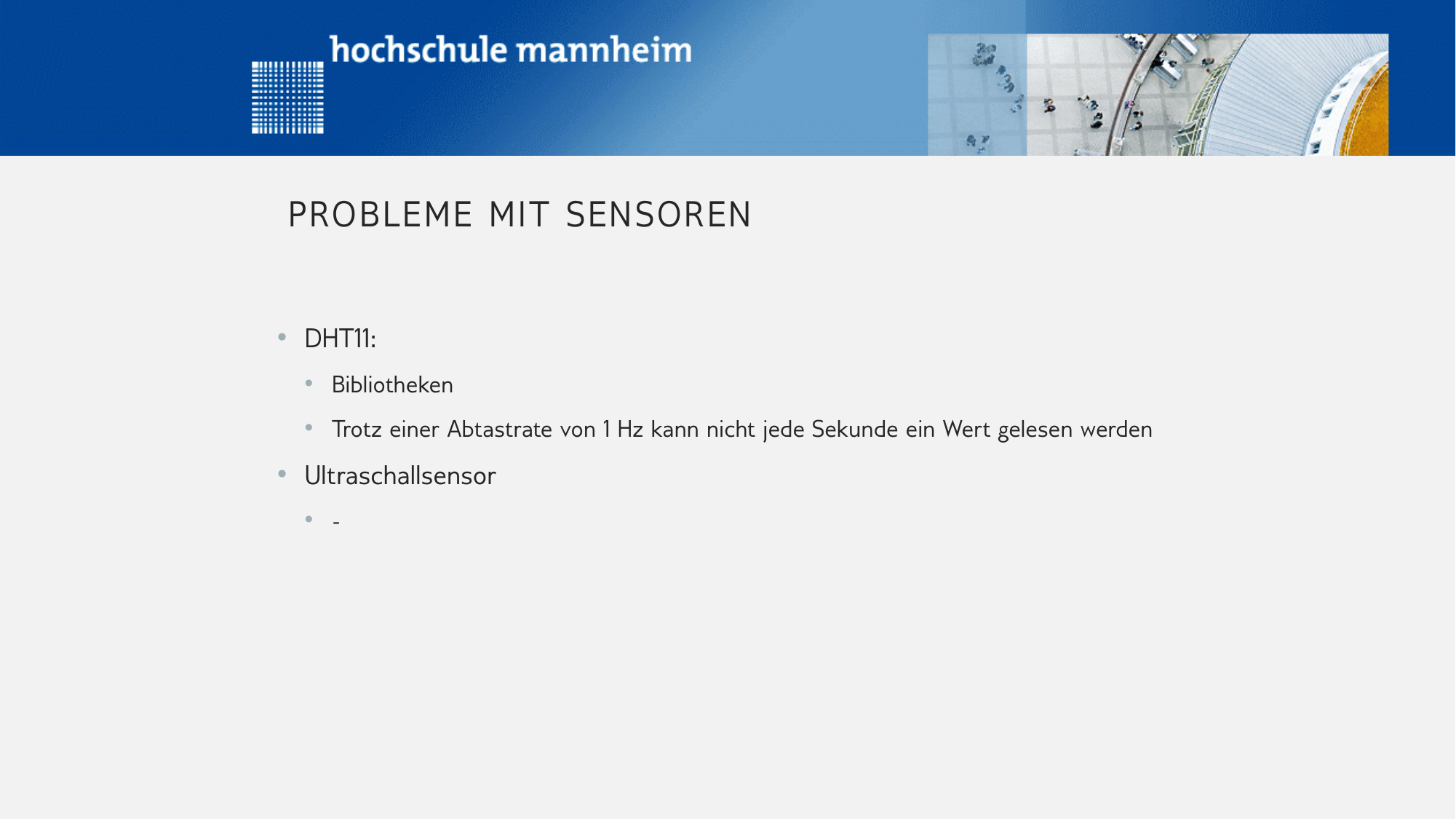

# Probleme mit sensoren
DHT11:
Bibliotheken
Trotz einer Abtastrate von 1 Hz kann nicht jede Sekunde ein Wert gelesen werden
Ultraschallsensor
-